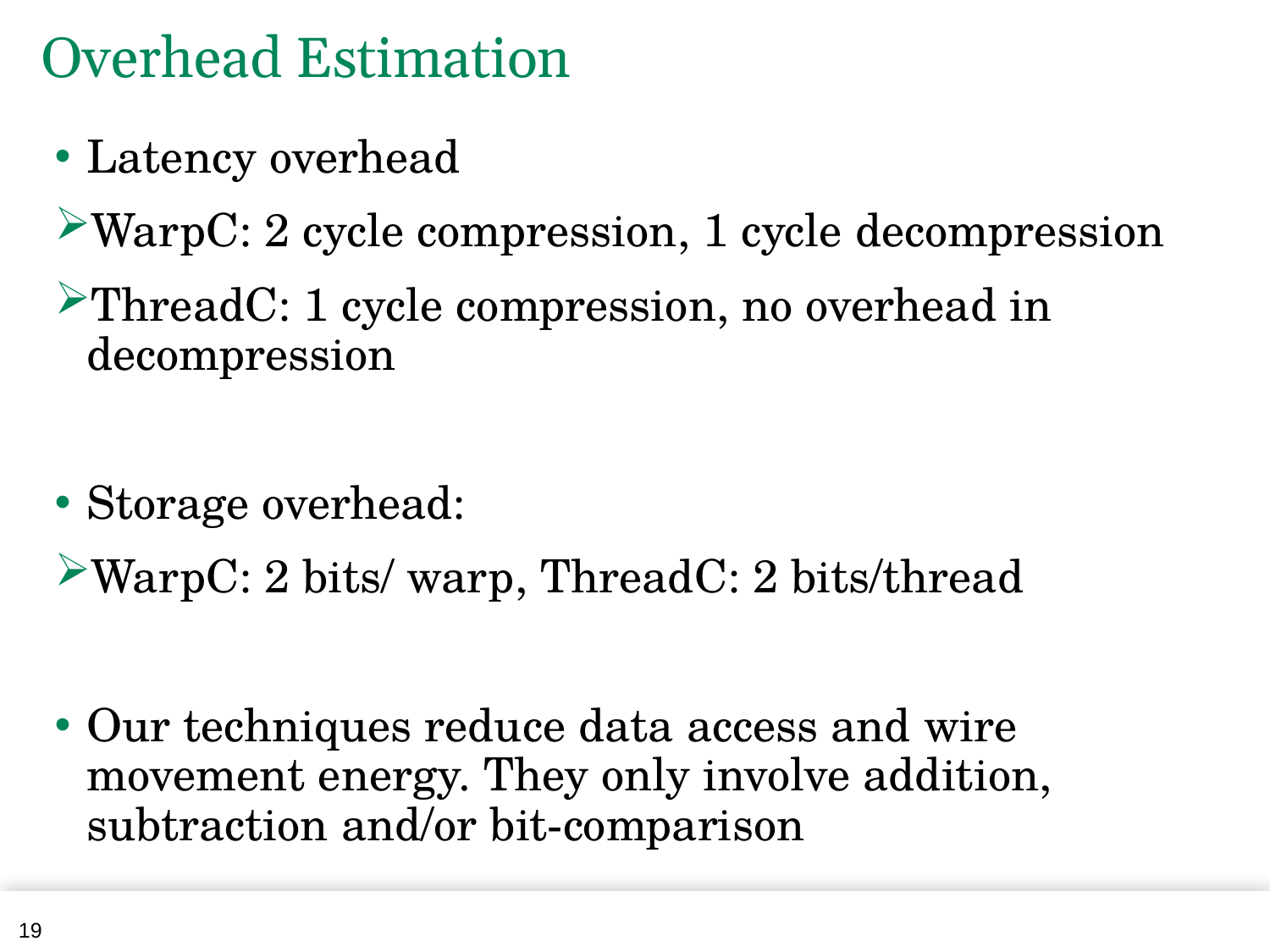

# Overhead Estimation
Latency overhead
WarpC: 2 cycle compression, 1 cycle decompression
ThreadC: 1 cycle compression, no overhead in decompression

Storage overhead:
WarpC: 2 bits/ warp, ThreadC: 2 bits/thread

Our techniques reduce data access and wire movement energy. They only involve addition, subtraction and/or bit-comparison